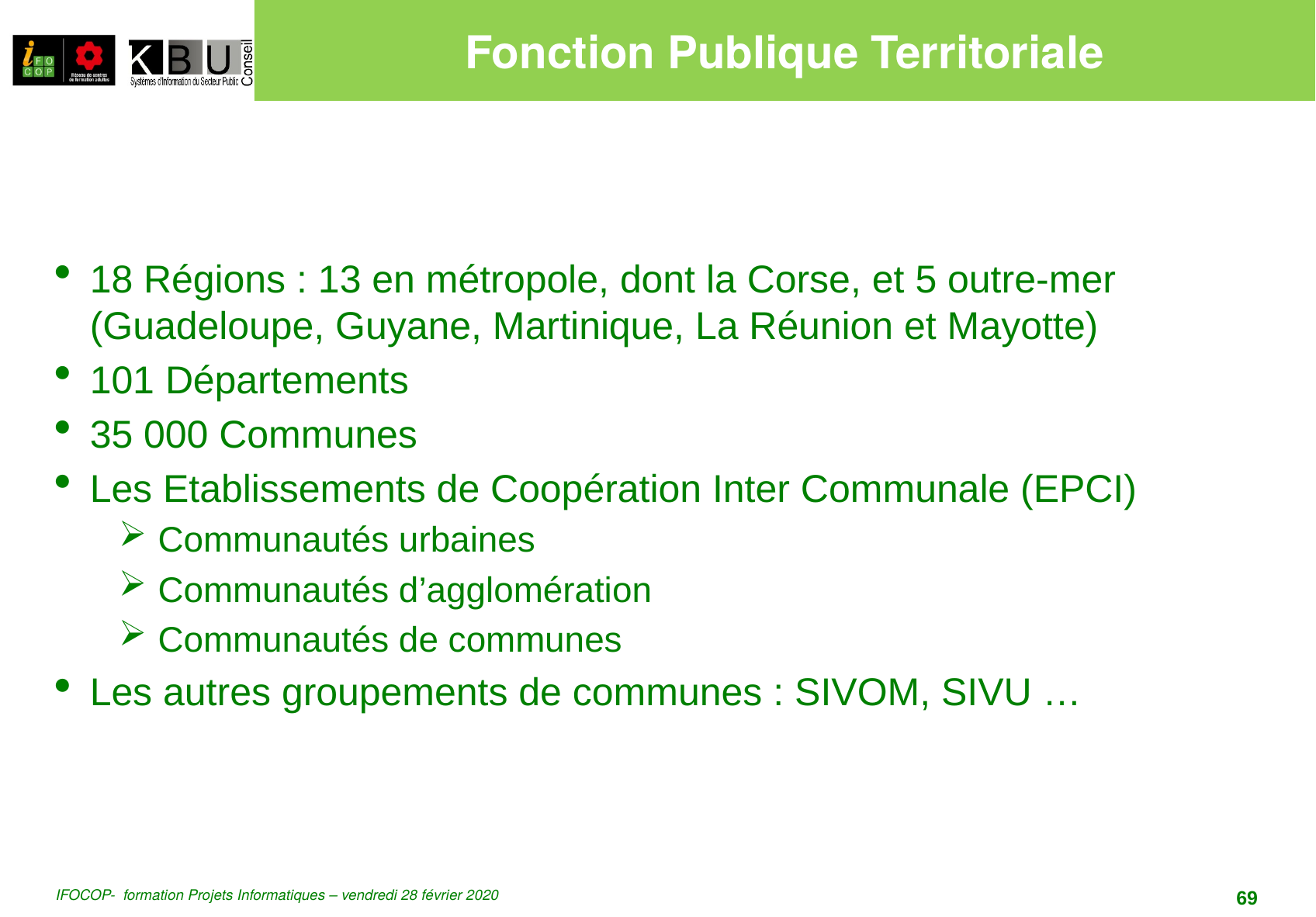

# Fonction Publique Territoriale
18 Régions : 13 en métropole, dont la Corse, et 5 outre-mer (Guadeloupe, Guyane, Martinique, La Réunion et Mayotte)
101 Départements
35 000 Communes
Les Etablissements de Coopération Inter Communale (EPCI)
Communautés urbaines
Communautés d’agglomération
Communautés de communes
Les autres groupements de communes : SIVOM, SIVU …

IFOCOP-  formation Projets Informatiques – vendredi 28 février 2020
69